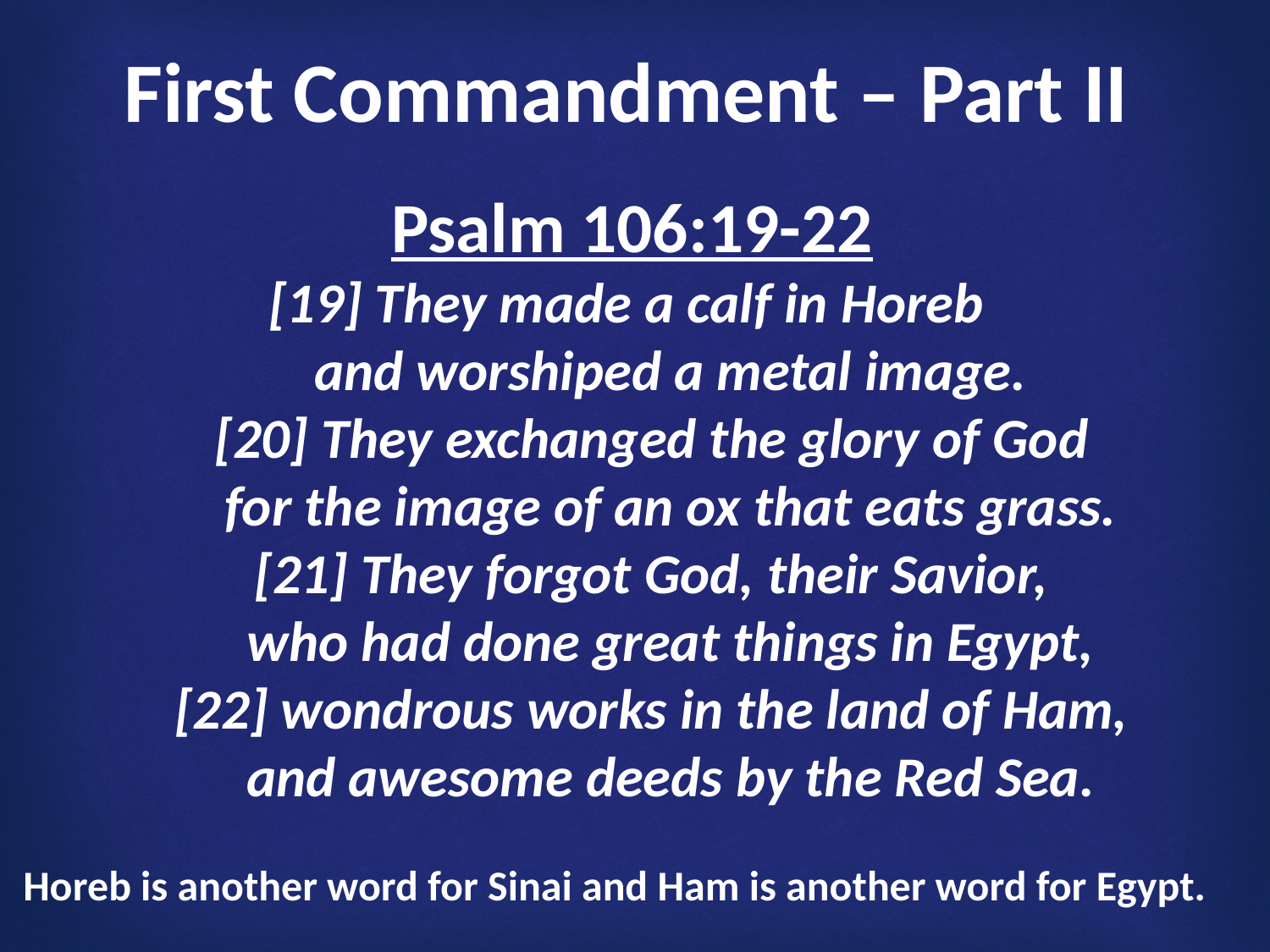

First Commandment – Part II

 Psalm 106:19-22
[19] They made a calf in Horeb
        and worshiped a metal image.
    [20] They exchanged the glory of God
        for the image of an ox that eats grass.
    [21] They forgot God, their Savior,
        who had done great things in Egypt,
    [22] wondrous works in the land of Ham,
        and awesome deeds by the Red Sea.

Horeb is another word for Sinai and Ham is another word for Egypt.